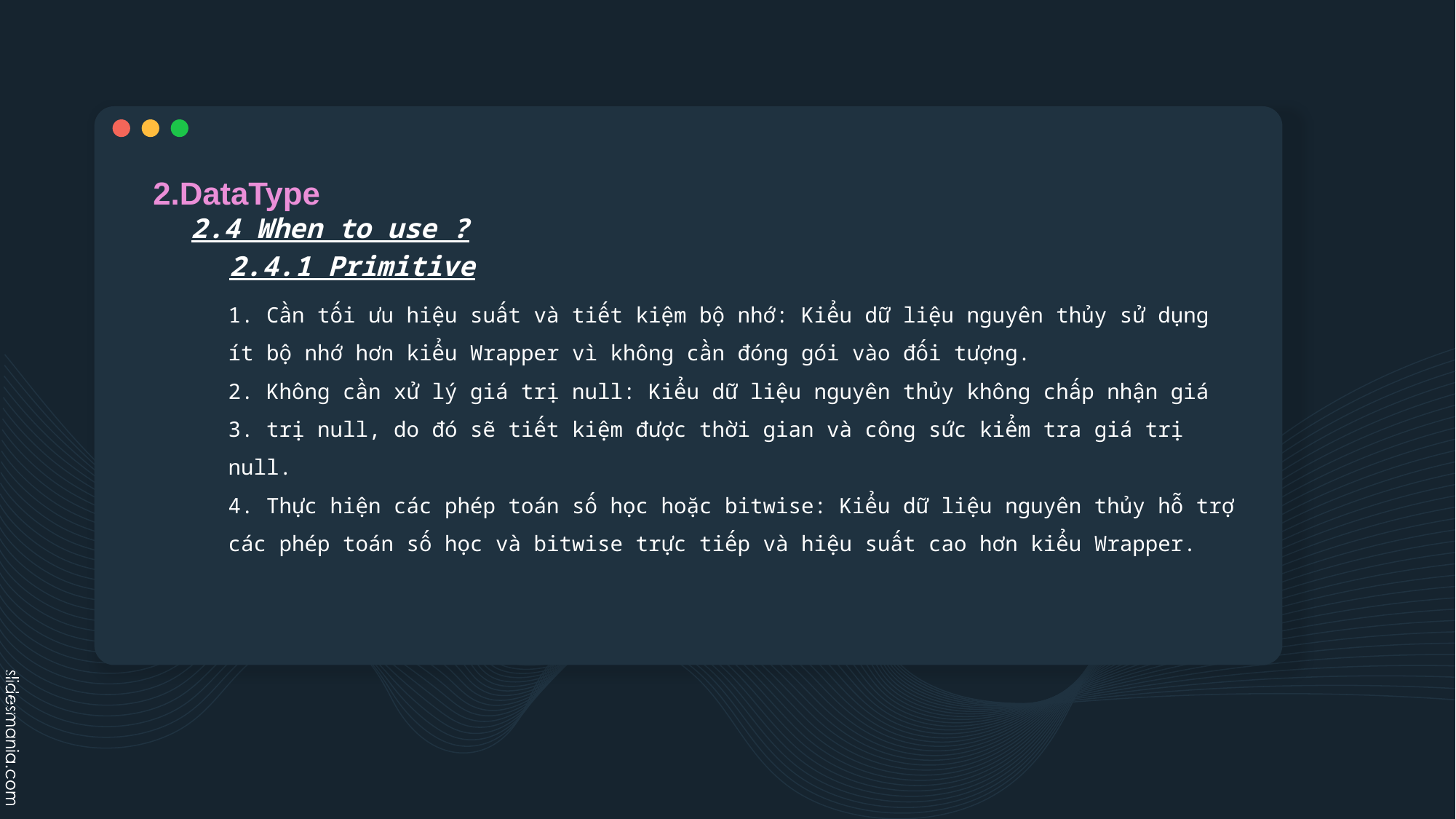

2.DataType
2.4 When to use ?
2.4.1 Primitive
1. Cần tối ưu hiệu suất và tiết kiệm bộ nhớ: Kiểu dữ liệu nguyên thủy sử dụng ít bộ nhớ hơn kiểu Wrapper vì không cần đóng gói vào đối tượng.
2. Không cần xử lý giá trị null: Kiểu dữ liệu nguyên thủy không chấp nhận giá 3. trị null, do đó sẽ tiết kiệm được thời gian và công sức kiểm tra giá trị null.
4. Thực hiện các phép toán số học hoặc bitwise: Kiểu dữ liệu nguyên thủy hỗ trợ các phép toán số học và bitwise trực tiếp và hiệu suất cao hơn kiểu Wrapper.